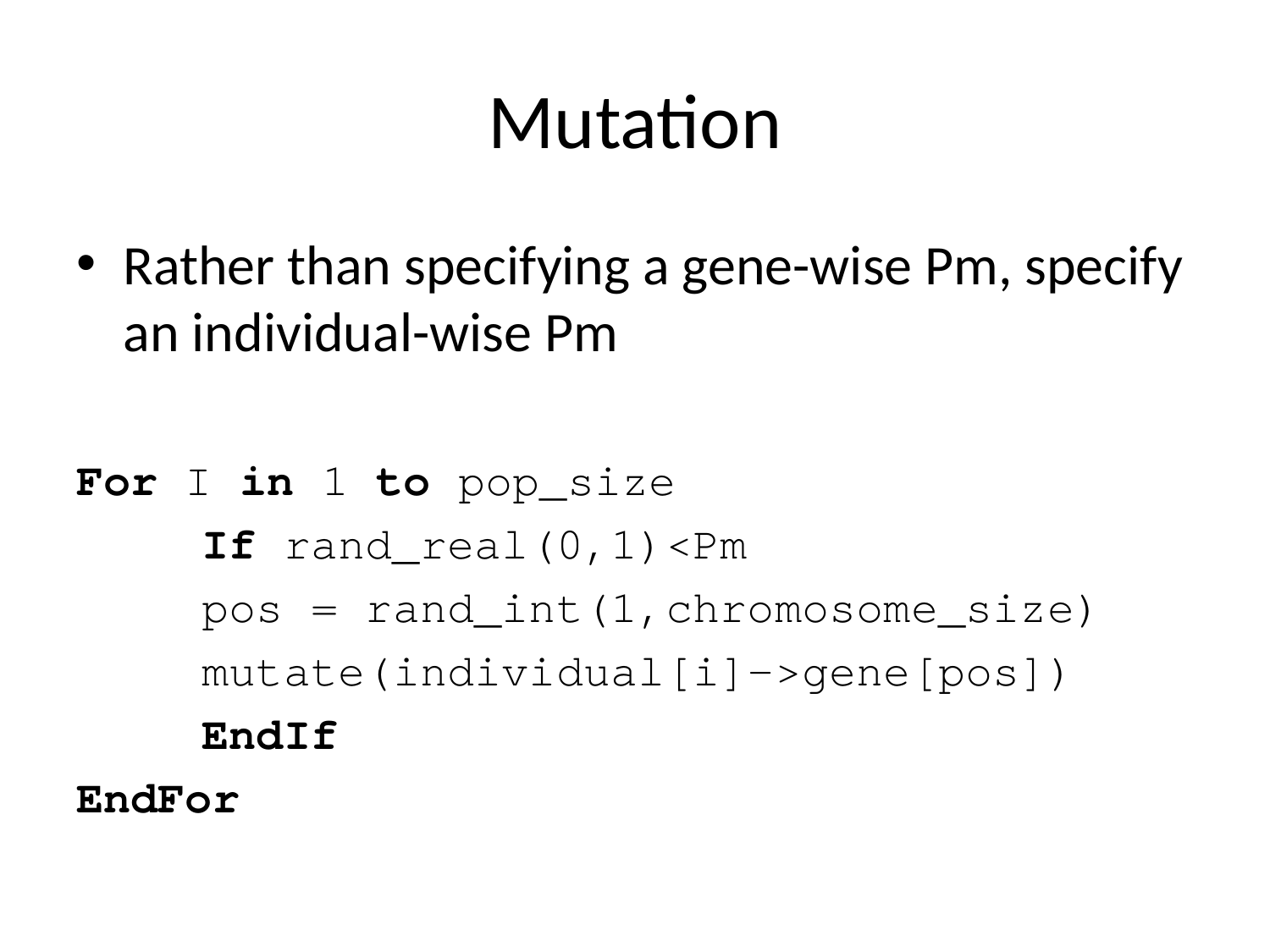

# Mutation
Rather than specifying a gene-wise Pm, specify an individual-wise Pm

For I in 1 to pop_size
	If rand_real(0,1)<Pm
		pos = rand_int(1,chromosome_size)
		mutate(individual[i]->gene[pos])
	EndIf
EndFor